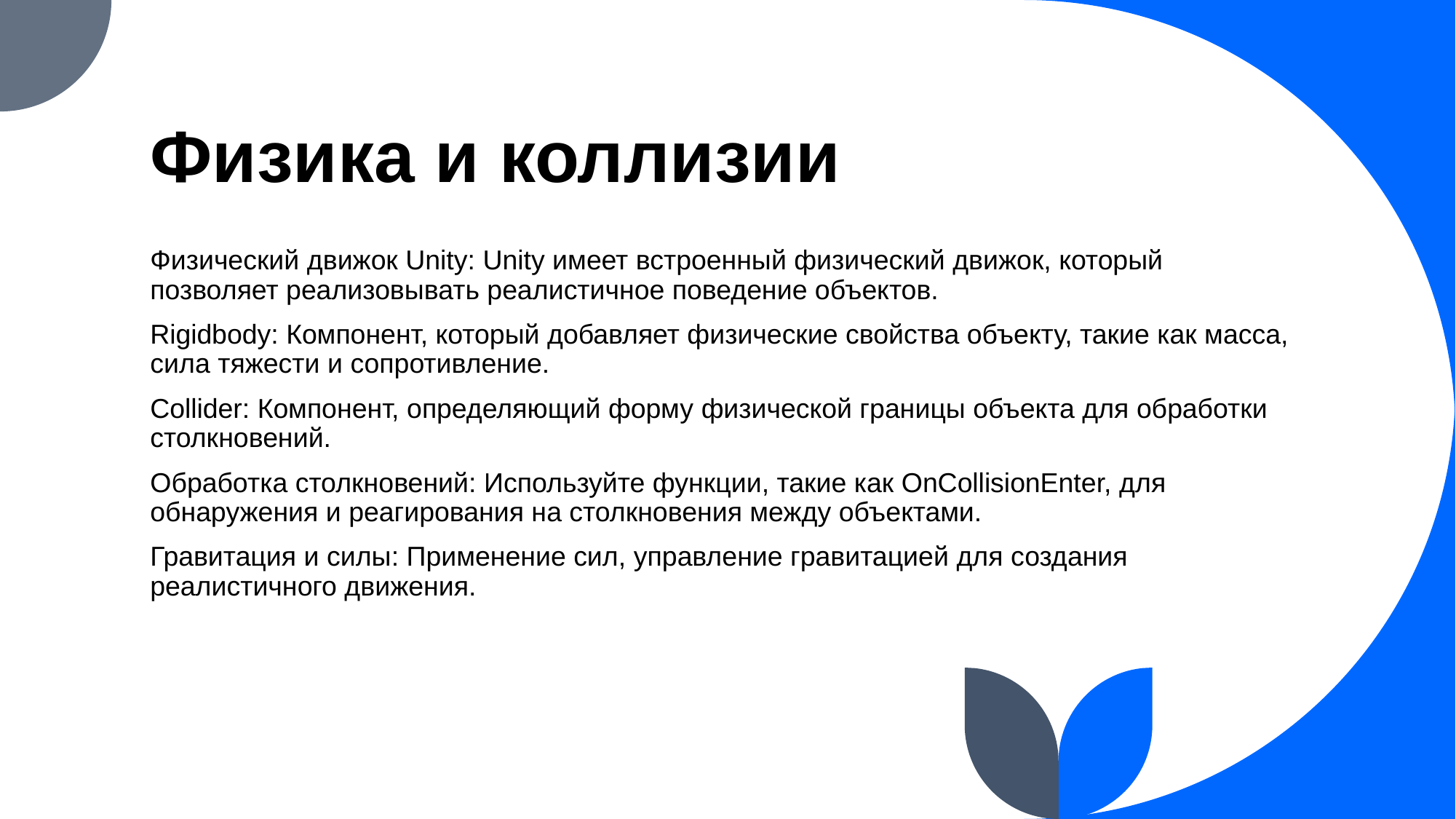

# Физика и коллизии
Физический движок Unity: Unity имеет встроенный физический движок, который позволяет реализовывать реалистичное поведение объектов.
Rigidbody: Компонент, который добавляет физические свойства объекту, такие как масса, сила тяжести и сопротивление.
Collider: Компонент, определяющий форму физической границы объекта для обработки столкновений.
Обработка столкновений: Используйте функции, такие как OnCollisionEnter, для обнаружения и реагирования на столкновения между объектами.
Гравитация и силы: Применение сил, управление гравитацией для создания реалистичного движения.